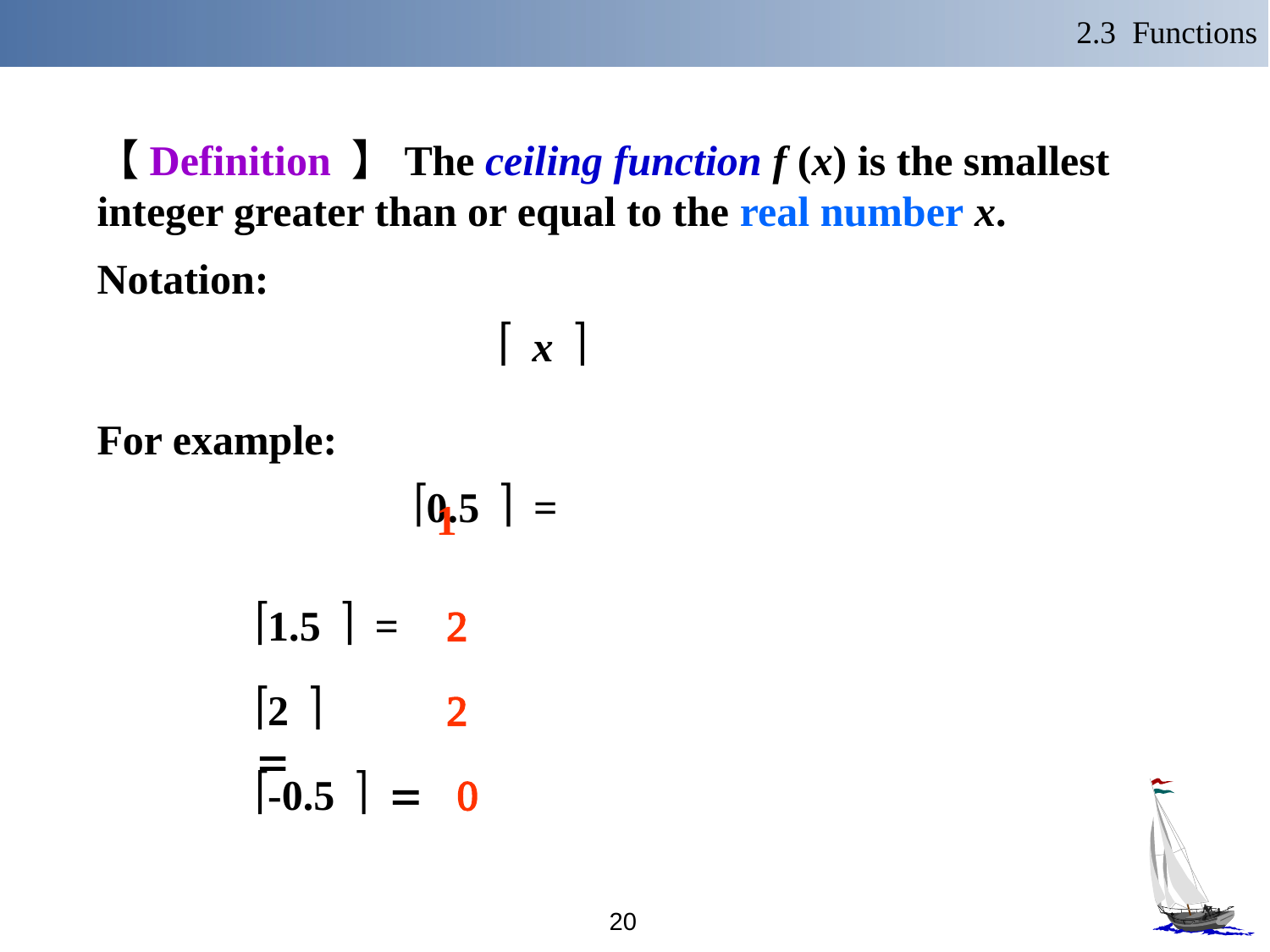

2.3  Functions
【Definition 】The ceiling function f (x) is the smallest integer greater than or equal to the real number x.
Notation:
                    x
For example:
               0.5  =
1
1.5  =
2
2     =
2
-0.5  =
0
20